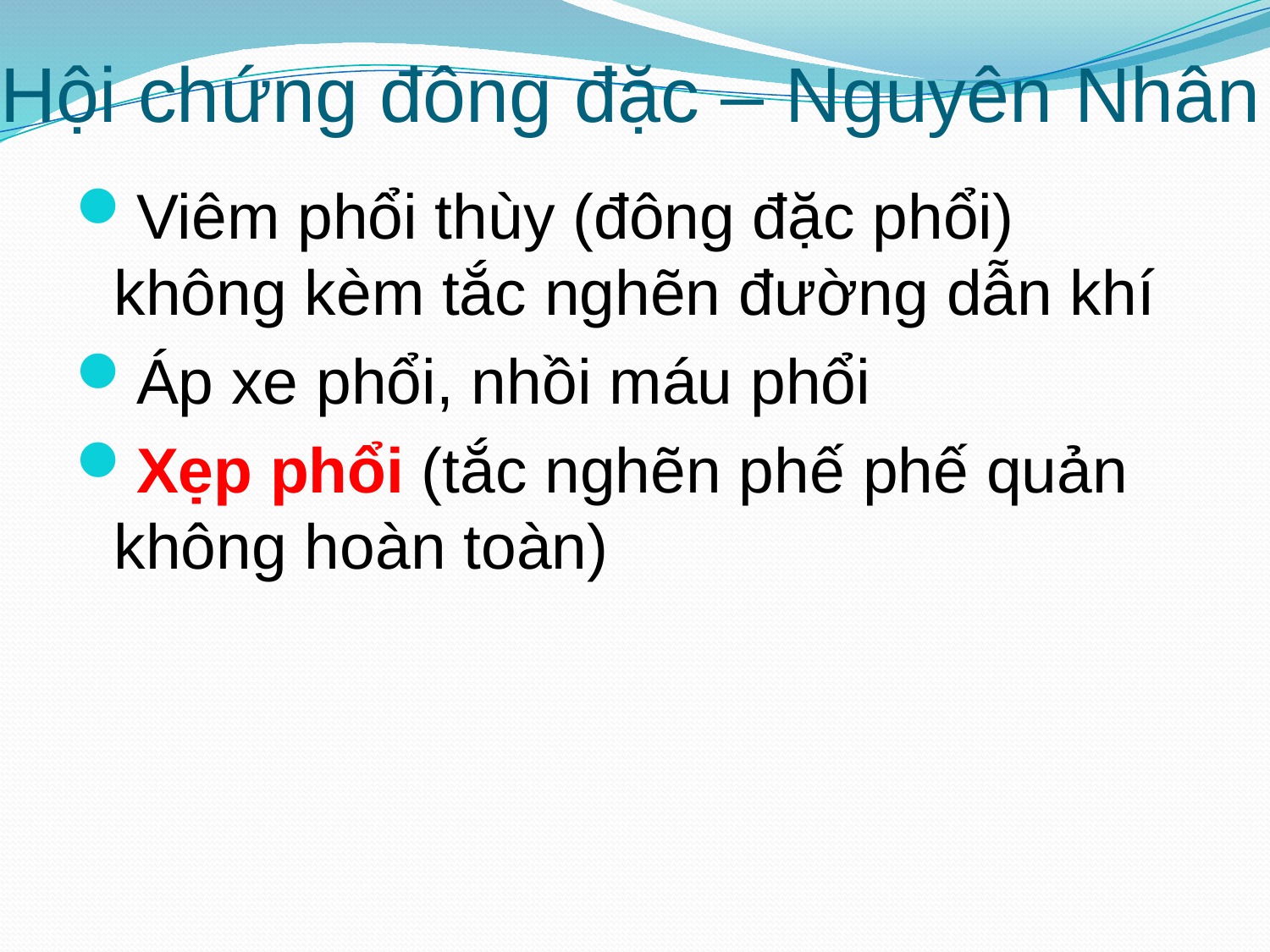

# Hội chứng đông đặc – Nguyên Nhân
Viêm phổi thùy (đông đặc phổi) không kèm tắc nghẽn đường dẫn khí
Áp xe phổi, nhồi máu phổi
Xẹp phổi (tắc nghẽn phế phế quản không hoàn toàn)